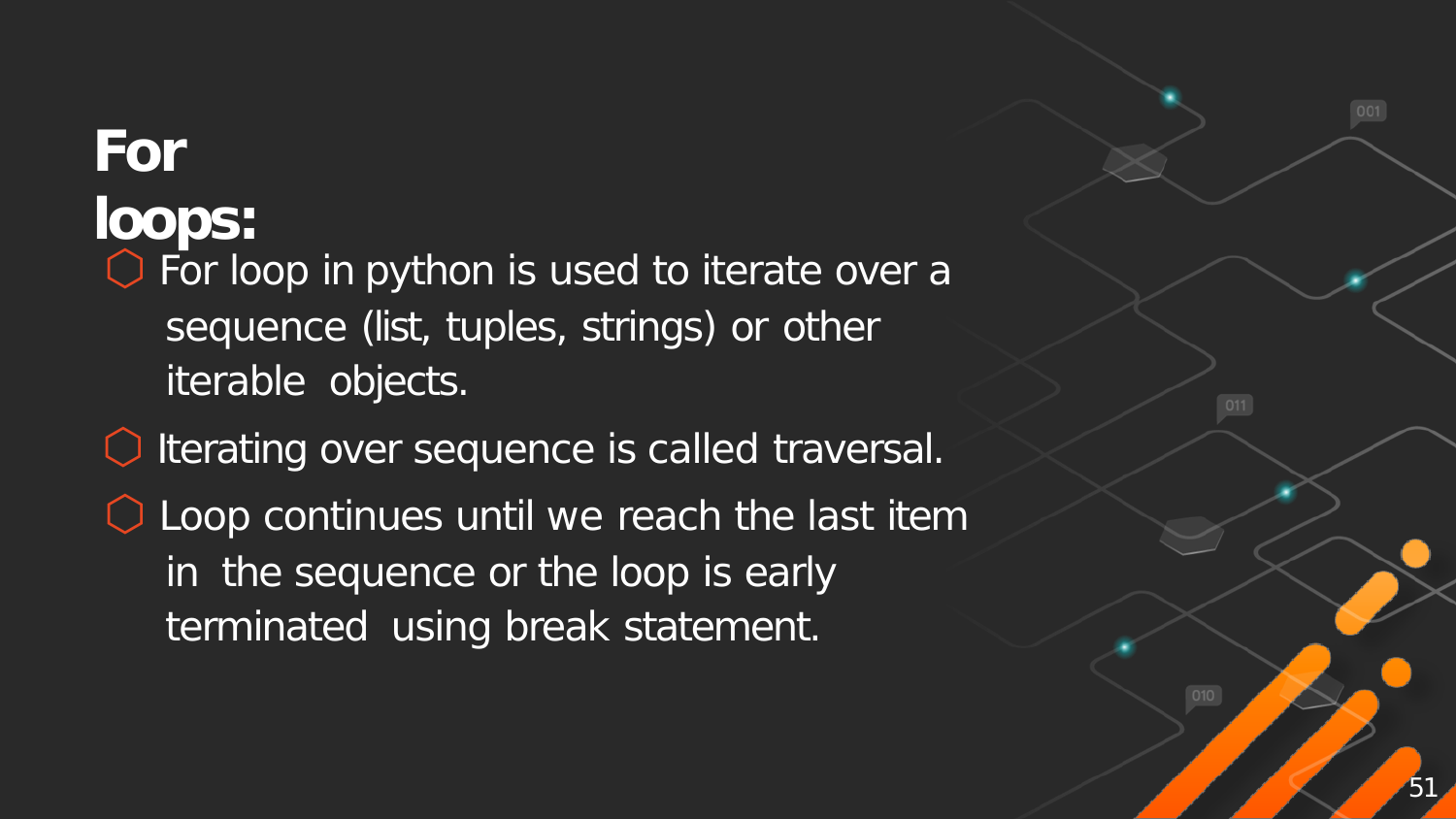

# For loops:
⬡ For loop in python is used to iterate over a  sequence (list, tuples, strings) or other iterable  objects.
⬡ Iterating over sequence is called traversal.
⬡ Loop continues until we reach the last item in  the sequence or the loop is early terminated  using break statement.
51